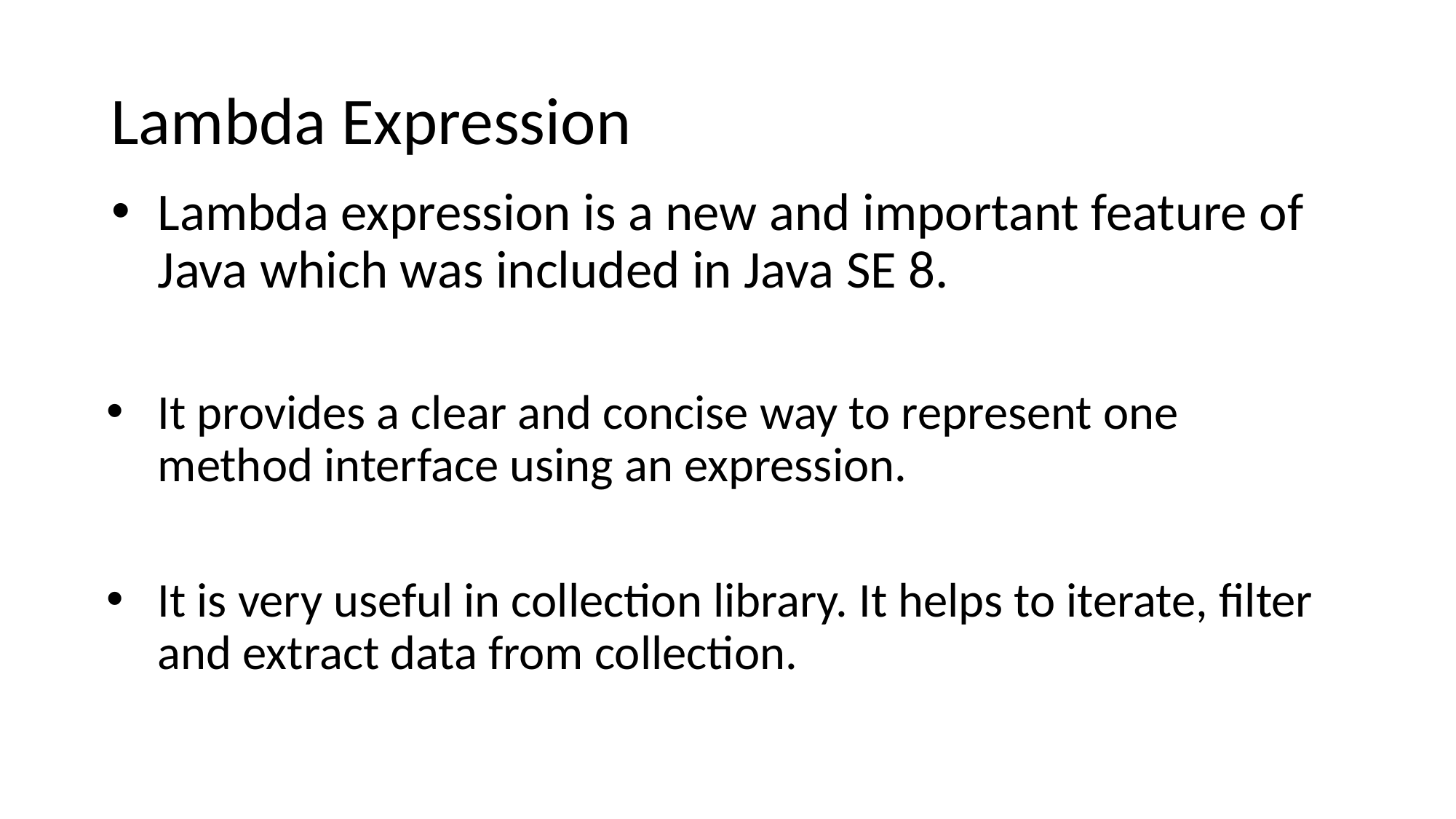

# Lambda Expression
Lambda expression is a new and important feature of Java which was included in Java SE 8.

It provides a clear and concise way to represent one method interface using an expression.

It is very useful in collection library. It helps to iterate, filter and extract data from collection.